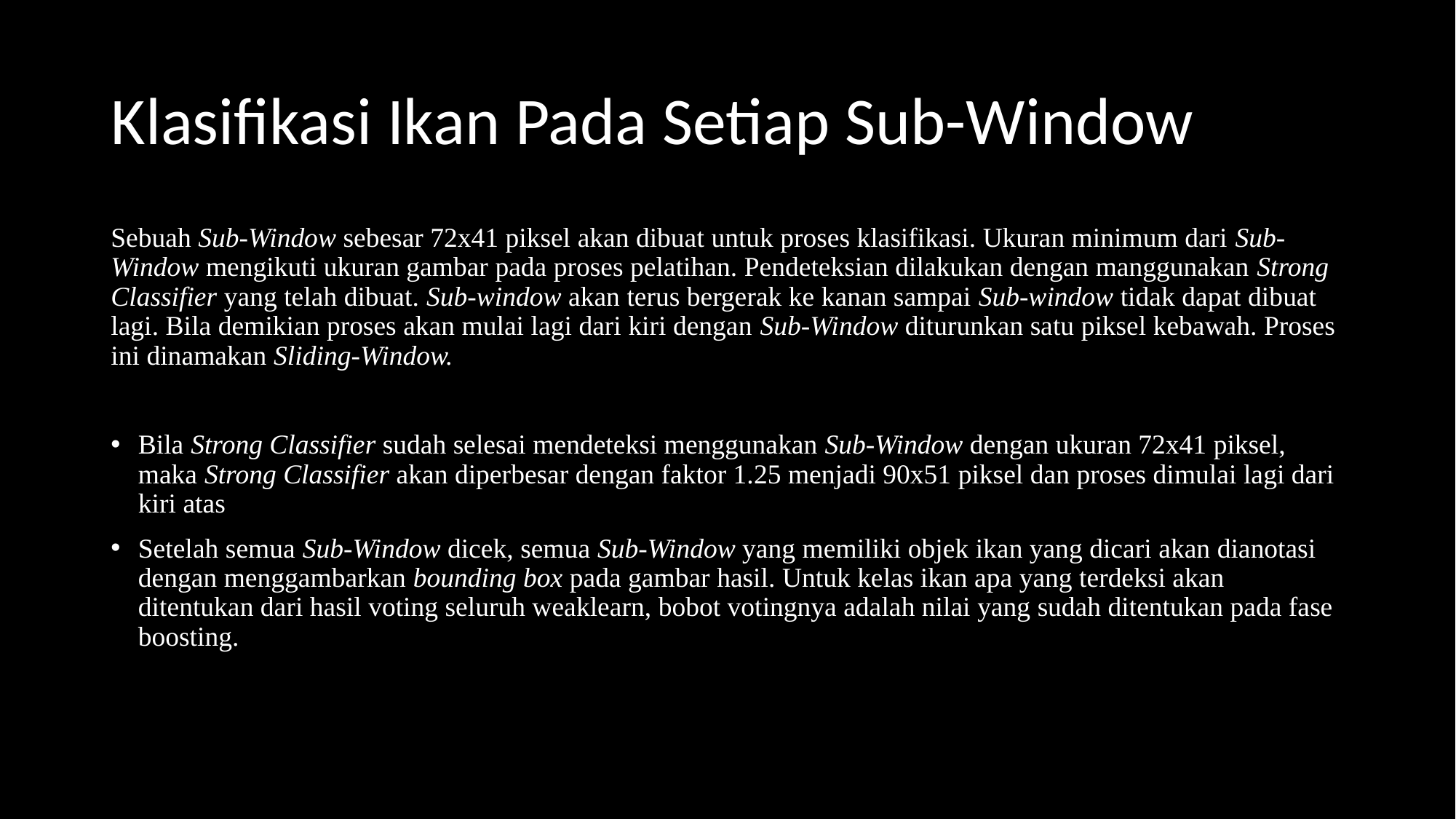

# Klasifikasi Ikan Pada Setiap Sub-Window
Sebuah Sub-Window sebesar 72x41 piksel akan dibuat untuk proses klasifikasi. Ukuran minimum dari Sub-Window mengikuti ukuran gambar pada proses pelatihan. Pendeteksian dilakukan dengan manggunakan Strong Classifier yang telah dibuat. Sub-window akan terus bergerak ke kanan sampai Sub-window tidak dapat dibuat lagi. Bila demikian proses akan mulai lagi dari kiri dengan Sub-Window diturunkan satu piksel kebawah. Proses ini dinamakan Sliding-Window.

Bila Strong Classifier sudah selesai mendeteksi menggunakan Sub-Window dengan ukuran 72x41 piksel, maka Strong Classifier akan diperbesar dengan faktor 1.25 menjadi 90x51 piksel dan proses dimulai lagi dari kiri atas
Setelah semua Sub-Window dicek, semua Sub-Window yang memiliki objek ikan yang dicari akan dianotasi dengan menggambarkan bounding box pada gambar hasil. Untuk kelas ikan apa yang terdeksi akan ditentukan dari hasil voting seluruh weaklearn, bobot votingnya adalah nilai yang sudah ditentukan pada fase boosting.